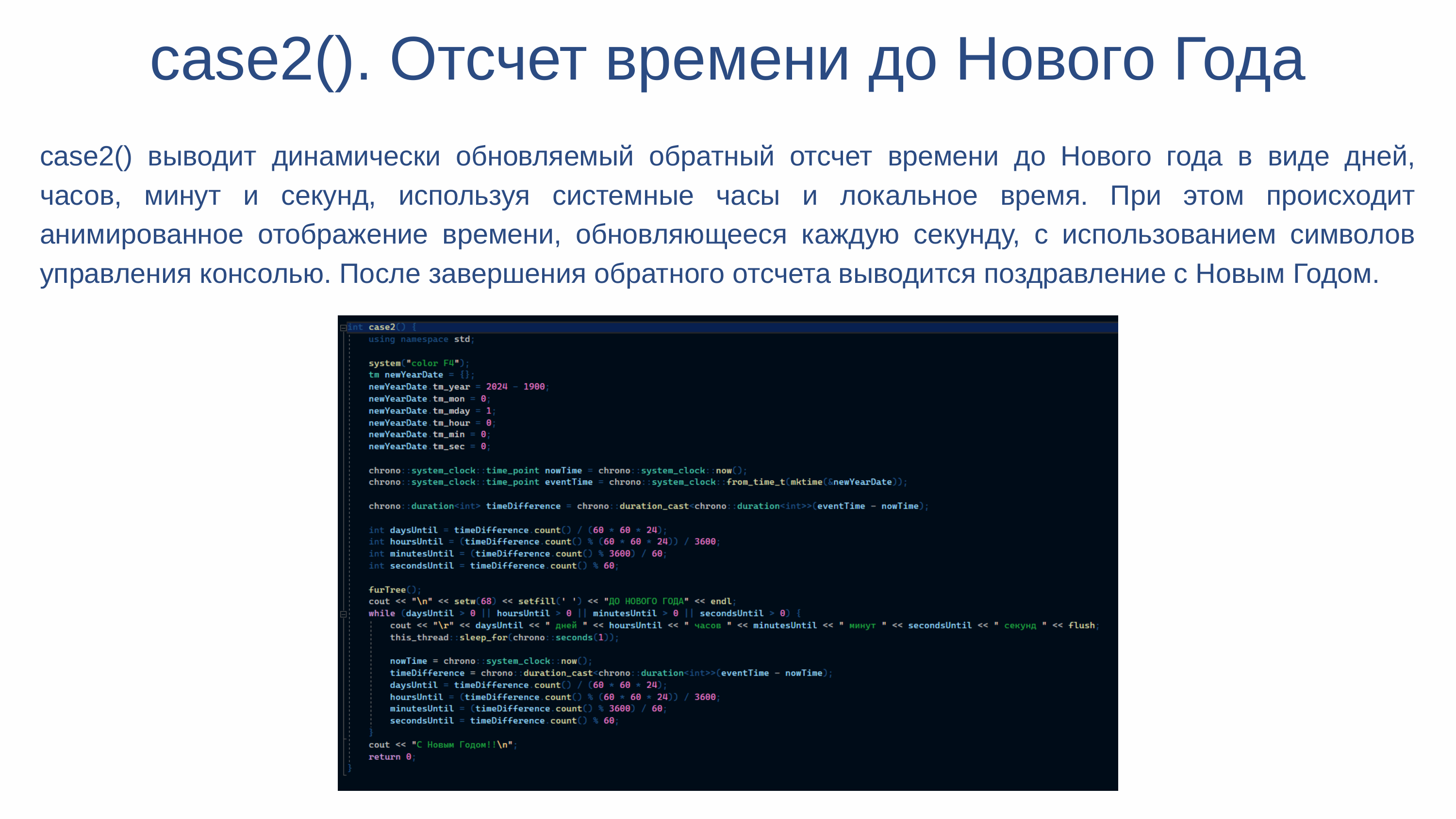

case2(). Отсчет времени до Нового Года
case2() выводит динамически обновляемый обратный отсчет времени до Нового года в виде дней, часов, минут и секунд, используя системные часы и локальное время. При этом происходит анимированное отображение времени, обновляющееся каждую секунду, с использованием символов управления консолью. После завершения обратного отсчета выводится поздравление с Новым Годом.